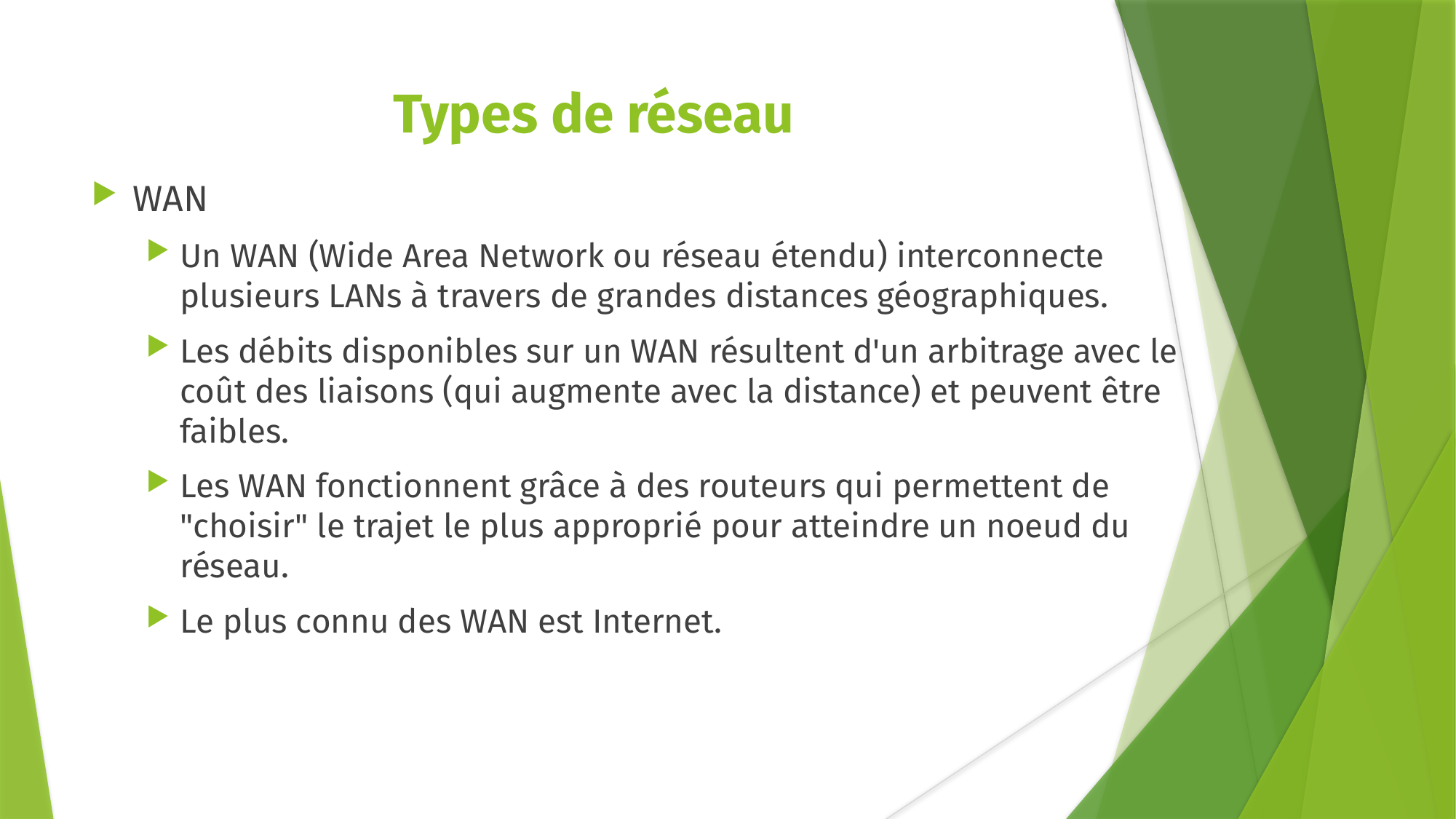

Types de réseau
WAN
Un WAN (Wide Area Network ou réseau étendu) interconnecte plusieurs LANs à travers de grandes distances géographiques.
Les débits disponibles sur un WAN résultent d'un arbitrage avec le coût des liaisons (qui augmente avec la distance) et peuvent être faibles.
Les WAN fonctionnent grâce à des routeurs qui permettent de "choisir" le trajet le plus approprié pour atteindre un noeud du réseau.
Le plus connu des WAN est Internet.